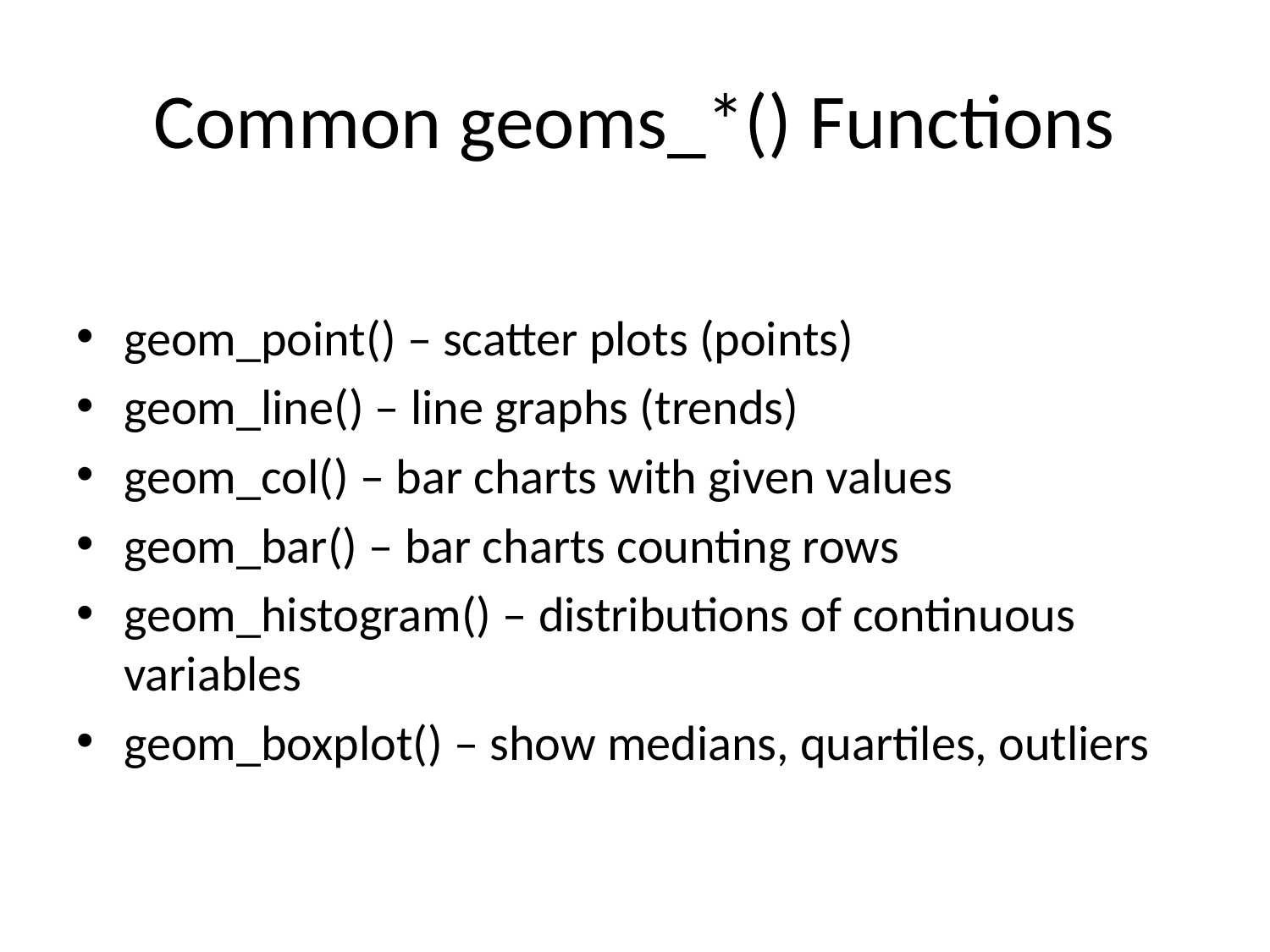

# Common geoms_*() Functions

geom_point() – scatter plots (points)
geom_line() – line graphs (trends)
geom_col() – bar charts with given values
geom_bar() – bar charts counting rows
geom_histogram() – distributions of continuous variables
geom_boxplot() – show medians, quartiles, outliers